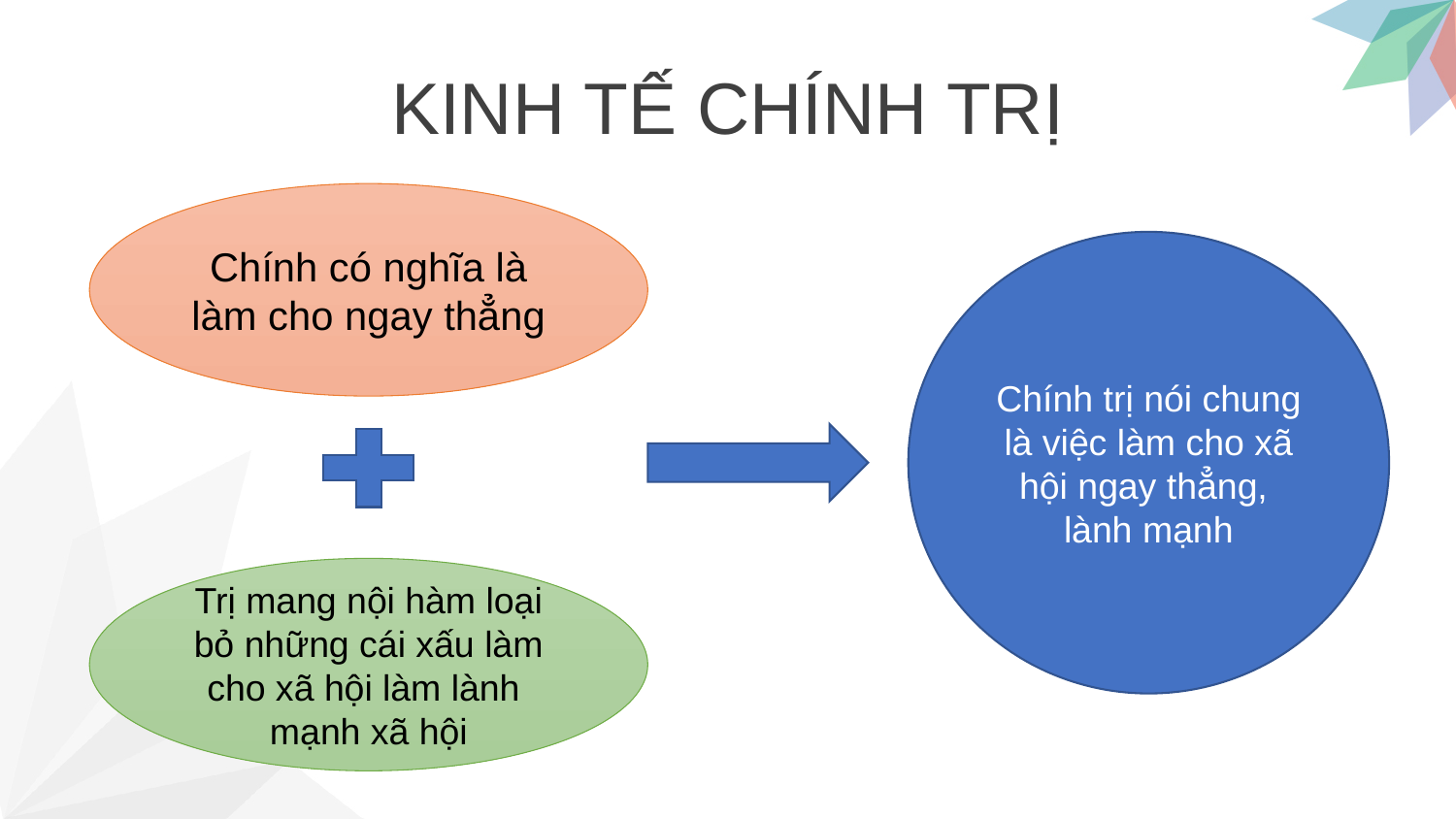

KINH TẾ CHÍNH TRỊ
Chính có nghĩa là
làm cho ngay thẳng
Chính trị nói chung là việc làm cho xã hội ngay thẳng,
lành mạnh

Trị mang nội hàm loại bỏ những cái xấu làm cho xã hội làm lành
mạnh xã hội